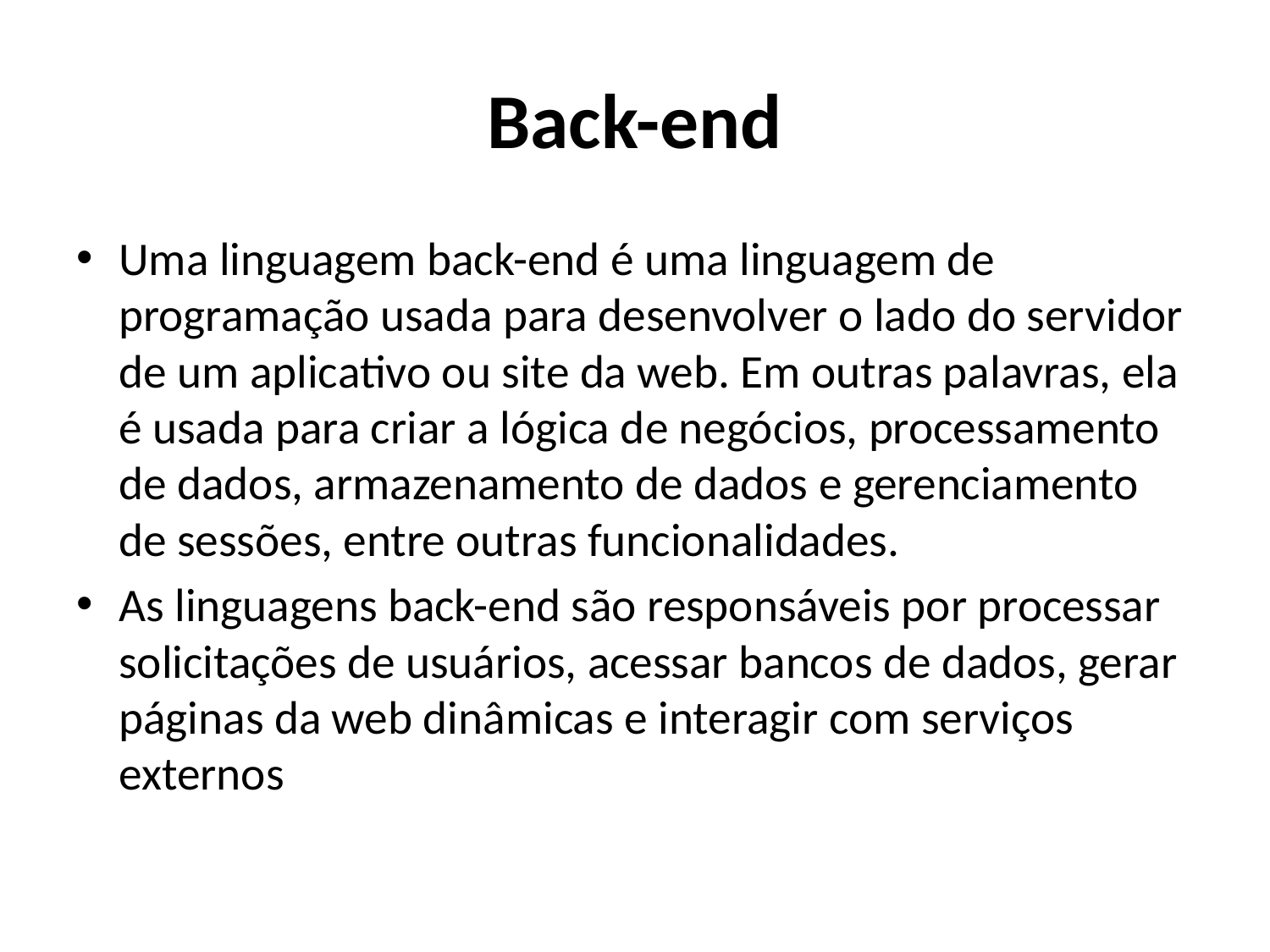

# Back-end
Uma linguagem back-end é uma linguagem de programação usada para desenvolver o lado do servidor de um aplicativo ou site da web. Em outras palavras, ela é usada para criar a lógica de negócios, processamento de dados, armazenamento de dados e gerenciamento de sessões, entre outras funcionalidades.
As linguagens back-end são responsáveis por processar solicitações de usuários, acessar bancos de dados, gerar páginas da web dinâmicas e interagir com serviços externos